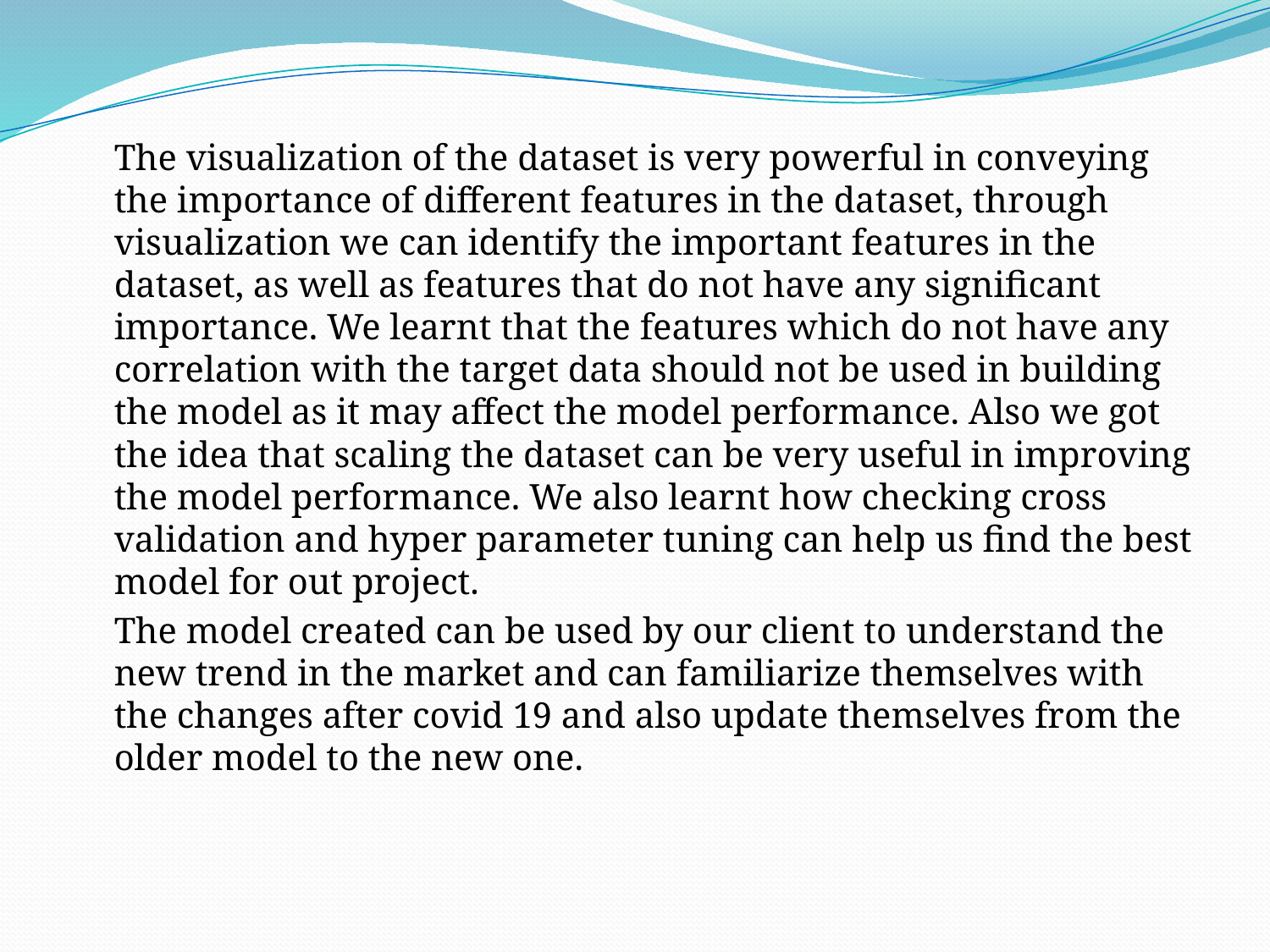

The visualization of the dataset is very powerful in conveying the importance of different features in the dataset, through visualization we can identify the important features in the dataset, as well as features that do not have any significant importance. We learnt that the features which do not have any correlation with the target data should not be used in building the model as it may affect the model performance. Also we got the idea that scaling the dataset can be very useful in improving the model performance. We also learnt how checking cross validation and hyper parameter tuning can help us find the best model for out project.
	The model created can be used by our client to understand the new trend in the market and can familiarize themselves with the changes after covid 19 and also update themselves from the older model to the new one.